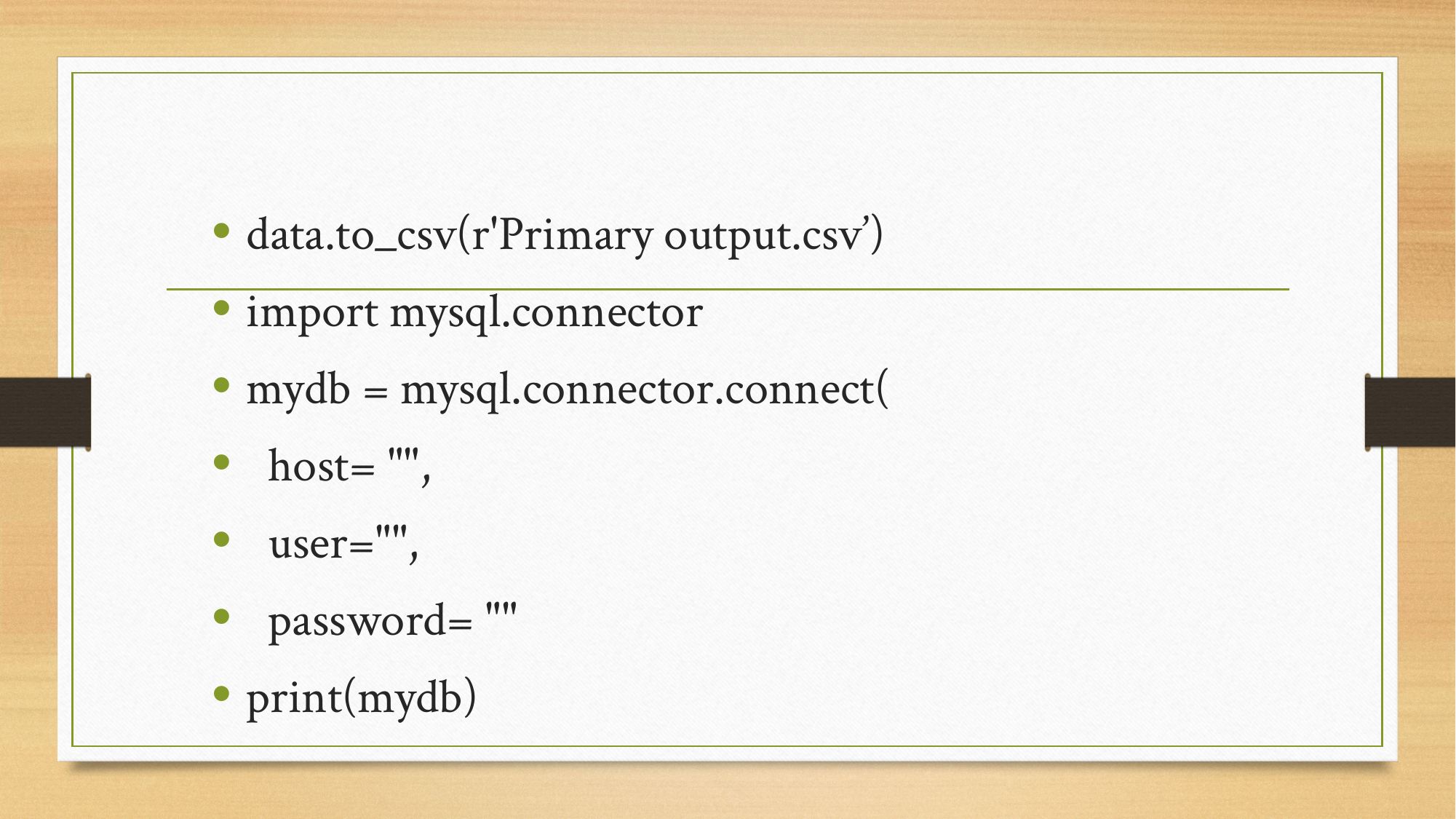

data.to_csv(r'Primary output.csv’)
import mysql.connector
mydb = mysql.connector.connect(
  host= "",
  user="",
  password= ""
print(mydb)